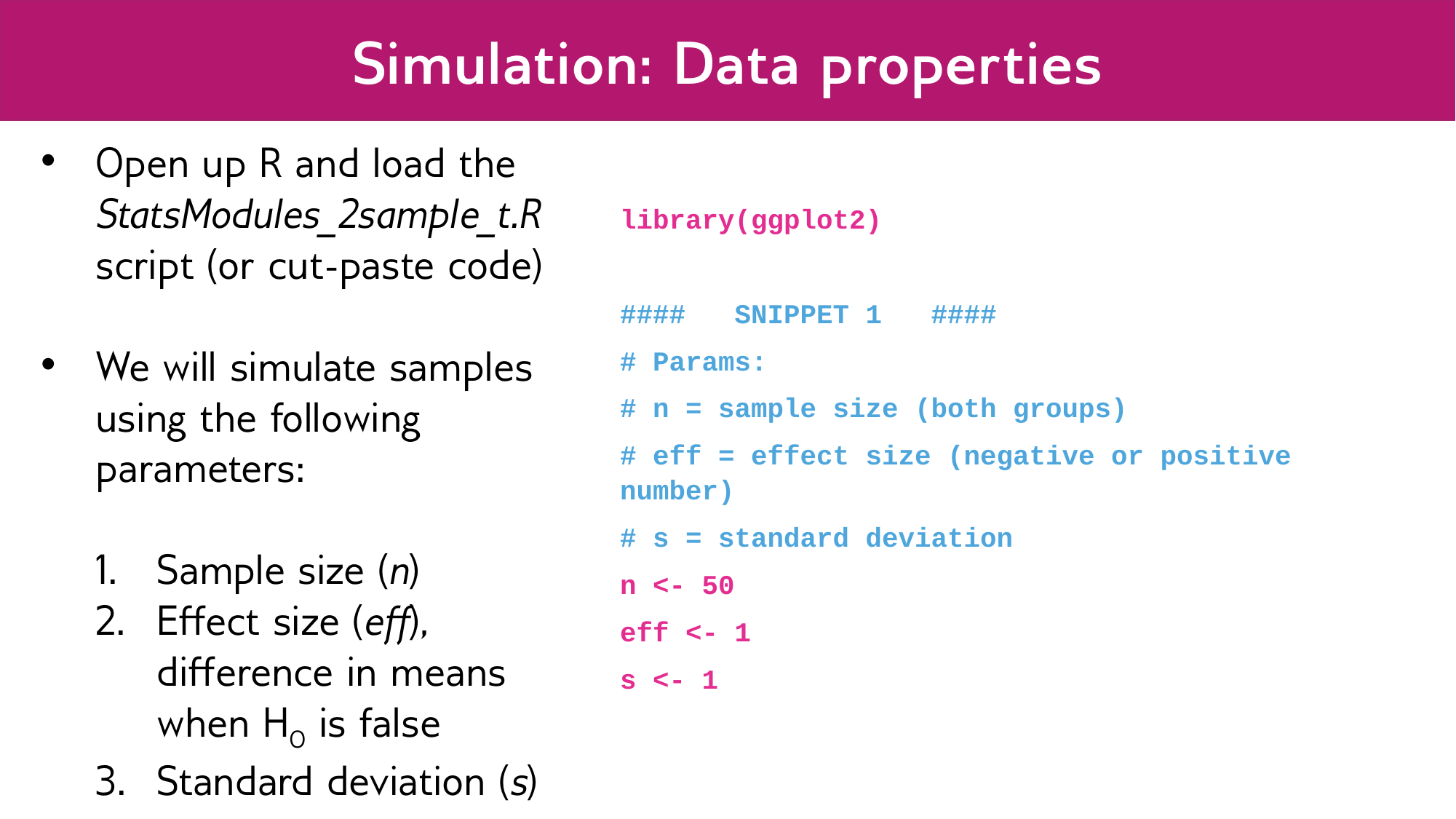

Simulation: Data properties
Open up R and load the StatsModules_2sample_t.R script (or cut-paste code)

We will simulate samples using the following parameters:

Sample size (n)
Effect size (eff), difference in means when HO is false
Standard deviation (s)
library(ggplot2)

####   SNIPPET 1   ####
# Params:
# n = sample size (both groups)
# eff = effect size (negative or positive number)
# s = standard deviation
n <- 50
eff <- 1
s <- 1